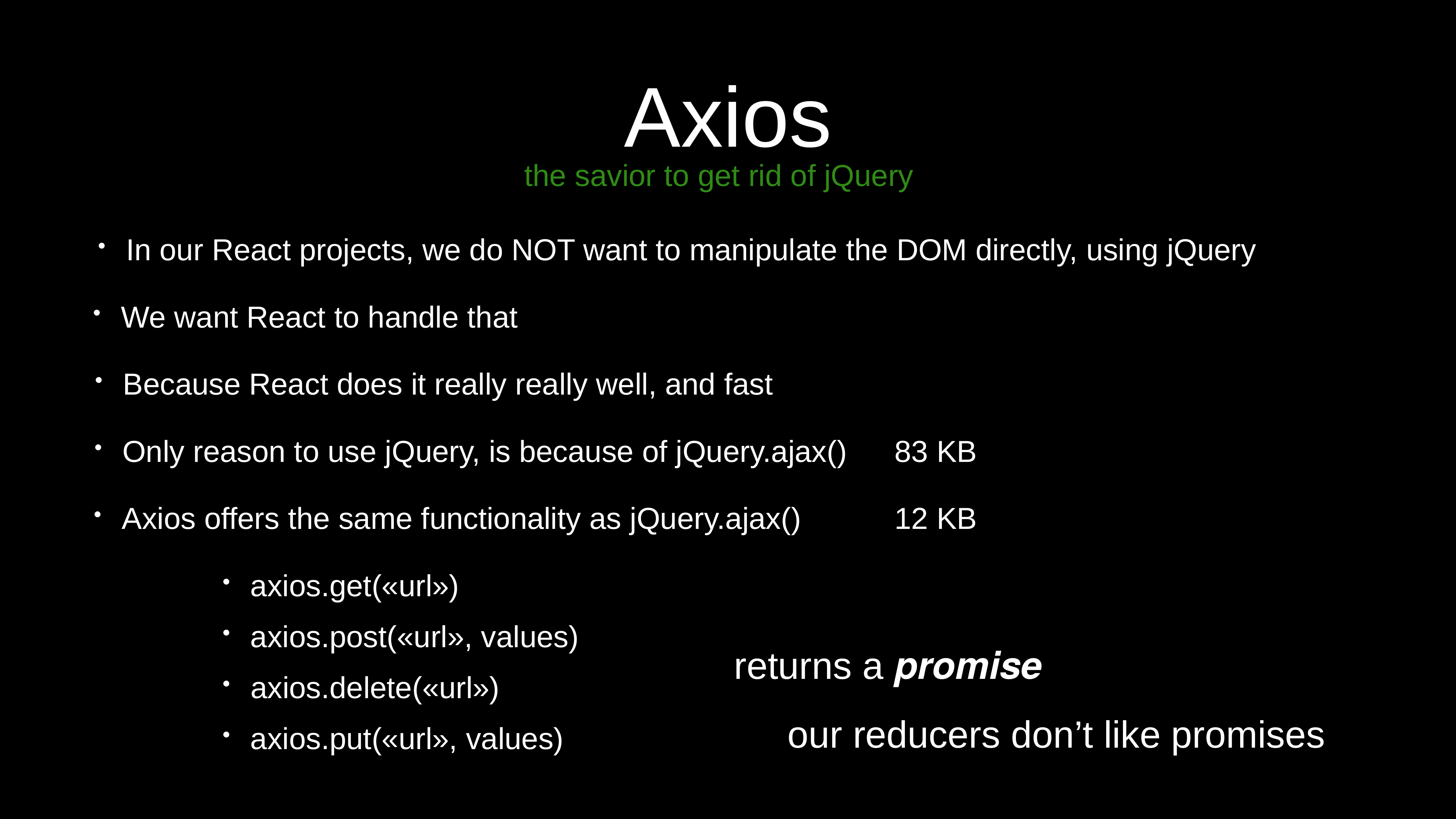

# Axios
the savior to get rid of jQuery
In our React projects, we do NOT want to manipulate the DOM directly, using jQuery
We want React to handle that
Because React does it really really well, and fast
Only reason to use jQuery, is because of jQuery.ajax()
83 KB
Axios offers the same functionality as jQuery.ajax()
12 KB
axios.get(«url»)
axios.post(«url», values)
returns a promise
axios.delete(«url»)
our reducers don’t like promises
axios.put(«url», values)